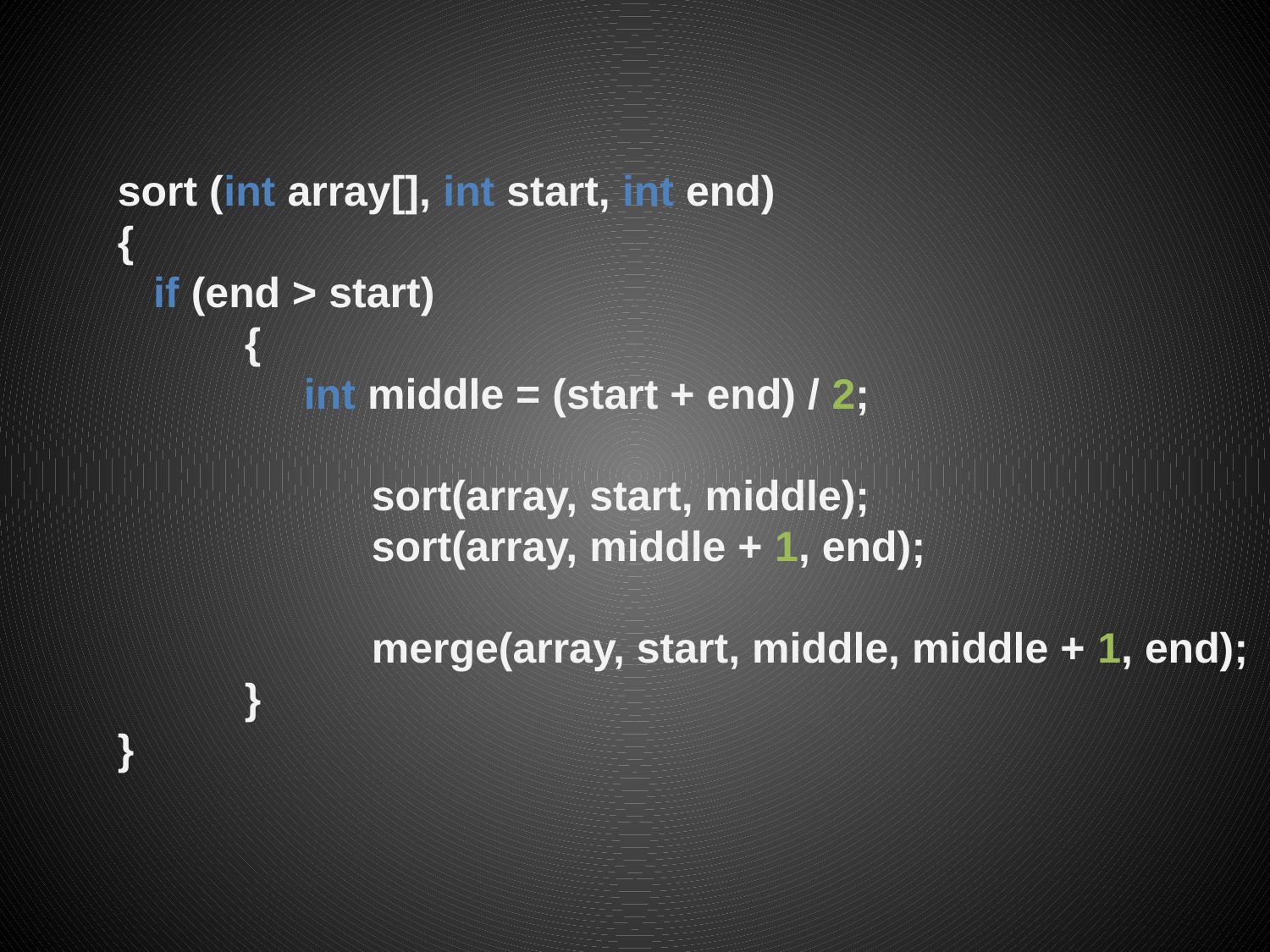

sort (int array[], int start, int end)
{
   if (end > start)
	{
	     int middle = (start + end) / 2;

		sort(array, start, middle);
		sort(array, middle + 1, end);

		merge(array, start, middle, middle + 1, end);
	}
}